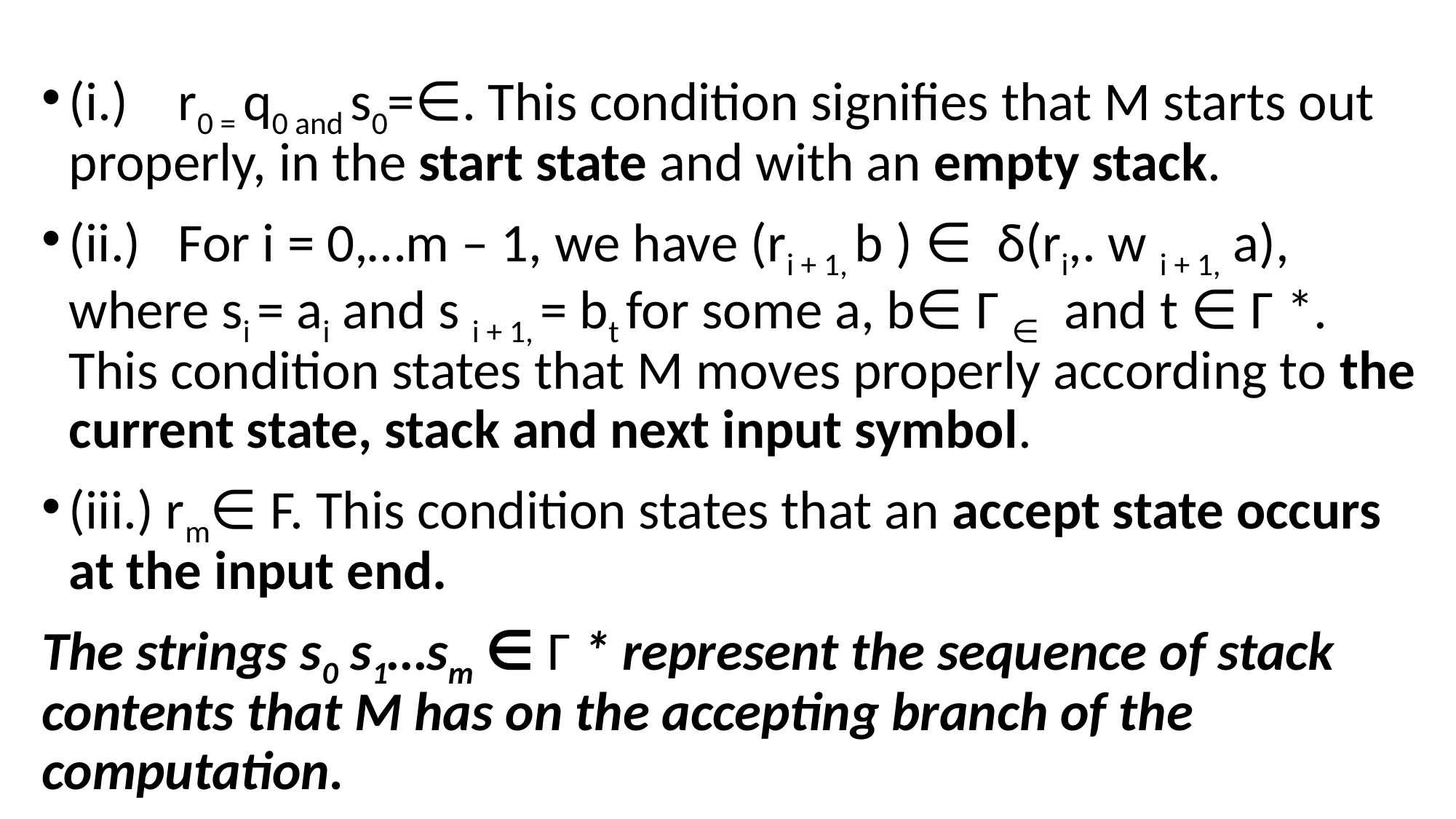

(i.) 	r0 = q0 and s0=∈. This condition signifies that M starts out properly, in the start state and with an empty stack.
(ii.) 	For i = 0,…m – 1, we have (ri + 1, b ) ∈  δ(ri,. w i + 1, a), where si = ai and s i + 1, = bt for some a, b∈ Г ∈  and t ∈ Г *. This condition states that M moves properly according to the current state, stack and next input symbol.
(iii.) rm∈ F. This condition states that an accept state occurs at the input end.
The strings s0 s1…sm ∈ Г * represent the sequence of stack contents that M has on the accepting branch of the computation.